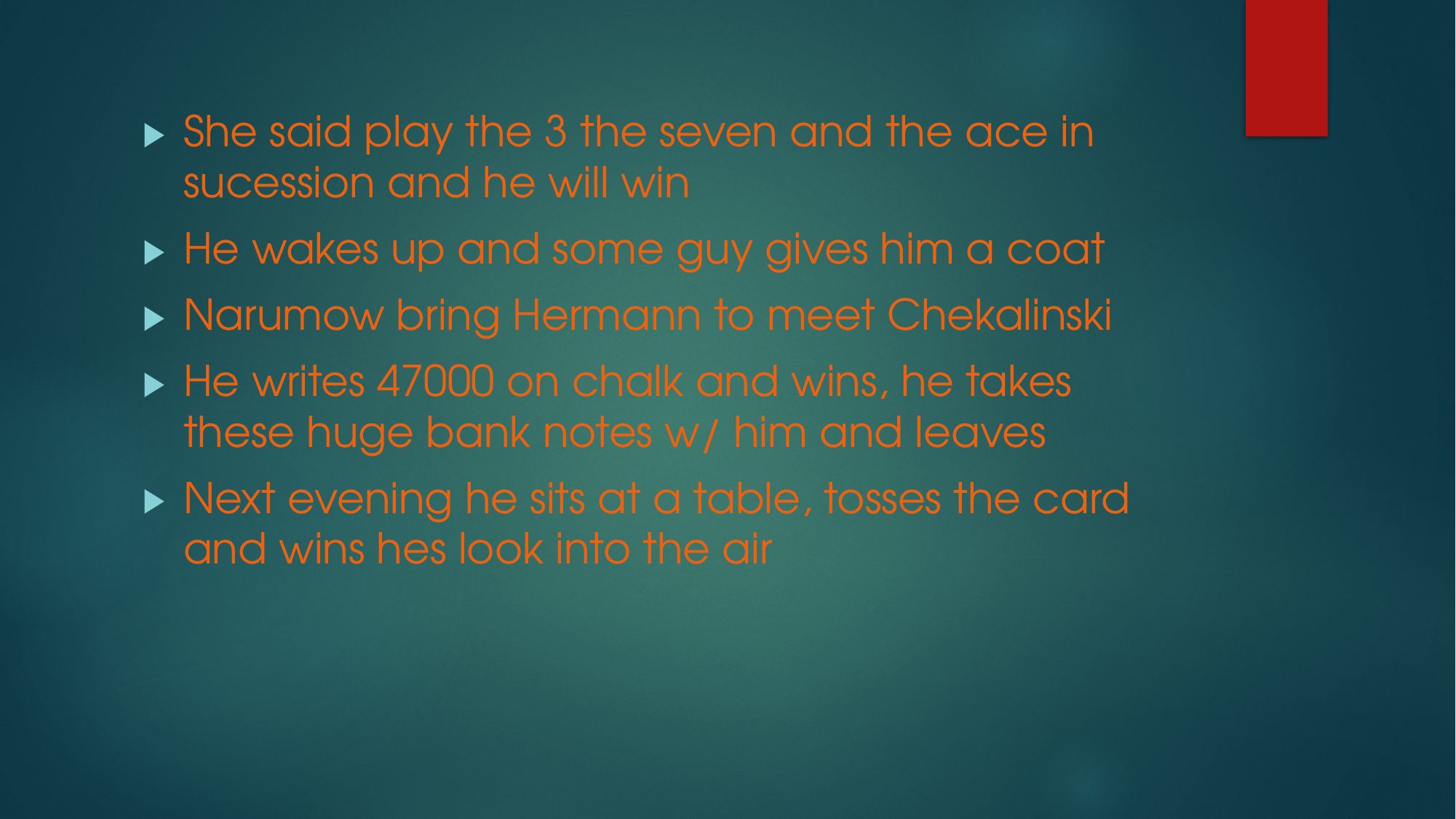

She said play the 3 the seven and the ace in sucession and he will win
He wakes up and some guy gives him a coat
Narumow bring Hermann to meet Chekalinski
He writes 47000 on chalk and wins, he takes these huge bank notes w/ him and leaves
Next evening he sits at a table, tosses the card and wins hes look into the air